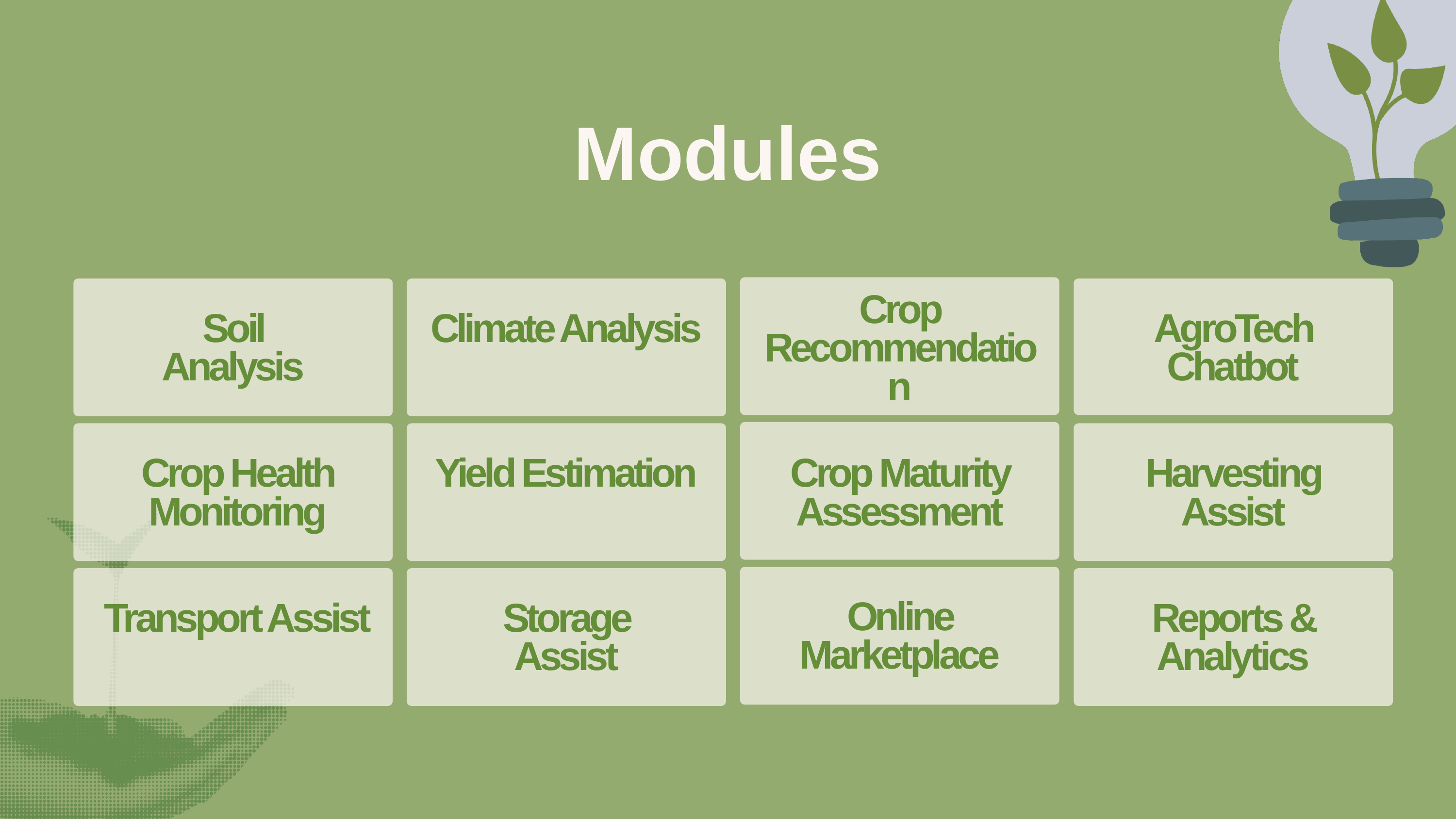

Modules

Crop Recommendation
Soil Analysis
Climate Analysis
AgroTech Chatbot

Crop Health Monitoring
Yield Estimation
Crop Maturity Assessment
Harvesting Assist

Online Marketplace
Transport Assist
Storage Assist
Reports & Analytics